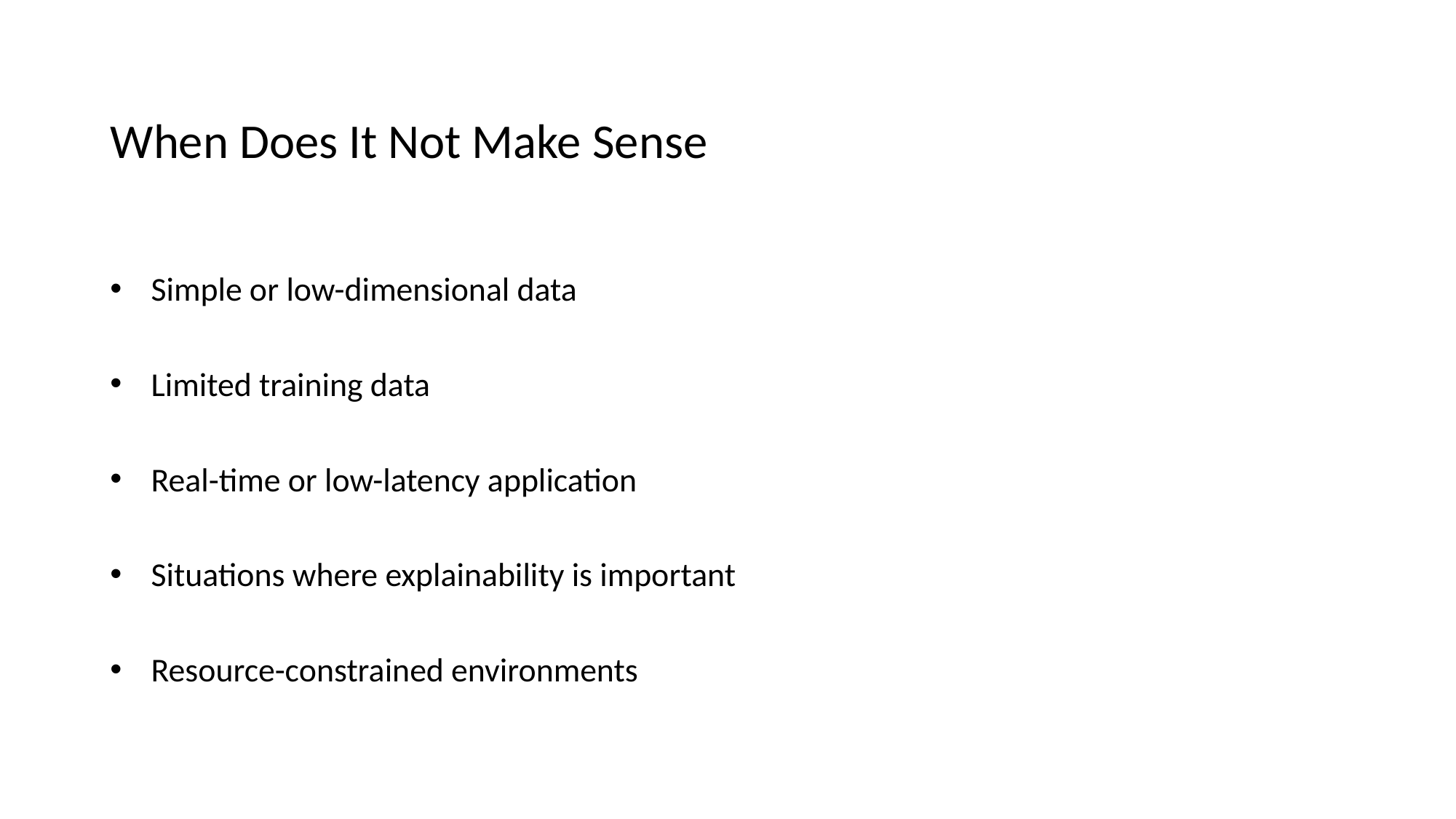

# When Does It Not Make Sense
Simple or low-dimensional data
Limited training data
Real-time or low-latency application
Situations where explainability is important
Resource-constrained environments